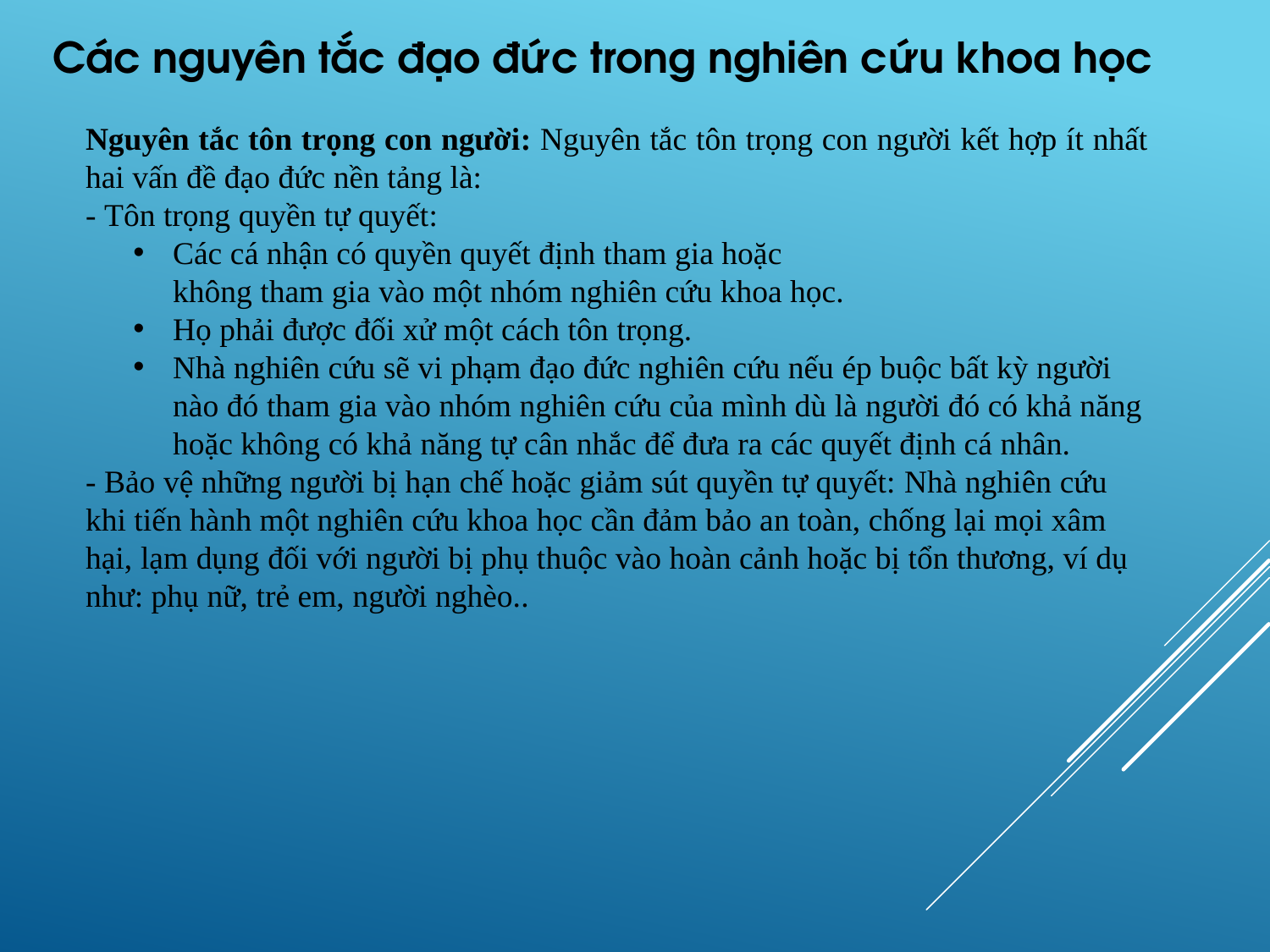

Các nguyên tắc đạo đức trong nghiên cứu khoa học
Nguyên tắc tôn trọng con người: Nguyên tắc tôn trọng con người kết hợp ít nhất hai vấn đề đạo đức nền tảng là:
- Tôn trọng quyền tự quyết:
Các cá nhận có quyền quyết định tham gia hoặc
không tham gia vào một nhóm nghiên cứu khoa học.
Họ phải được đối xử một cách tôn trọng.
Nhà nghiên cứu sẽ vi phạm đạo đức nghiên cứu nếu ép buộc bất kỳ người nào đó tham gia vào nhóm nghiên cứu của mình dù là người đó có khả năng hoặc không có khả năng tự cân nhắc để đưa ra các quyết định cá nhân.
- Bảo vệ những người bị hạn chế hoặc giảm sút quyền tự quyết: Nhà nghiên cứu khi tiến hành một nghiên cứu khoa học cần đảm bảo an toàn, chống lại mọi xâm hại, lạm dụng đối với người bị phụ thuộc vào hoàn cảnh hoặc bị tổn thương, ví dụ như: phụ nữ, trẻ em, người nghèo..